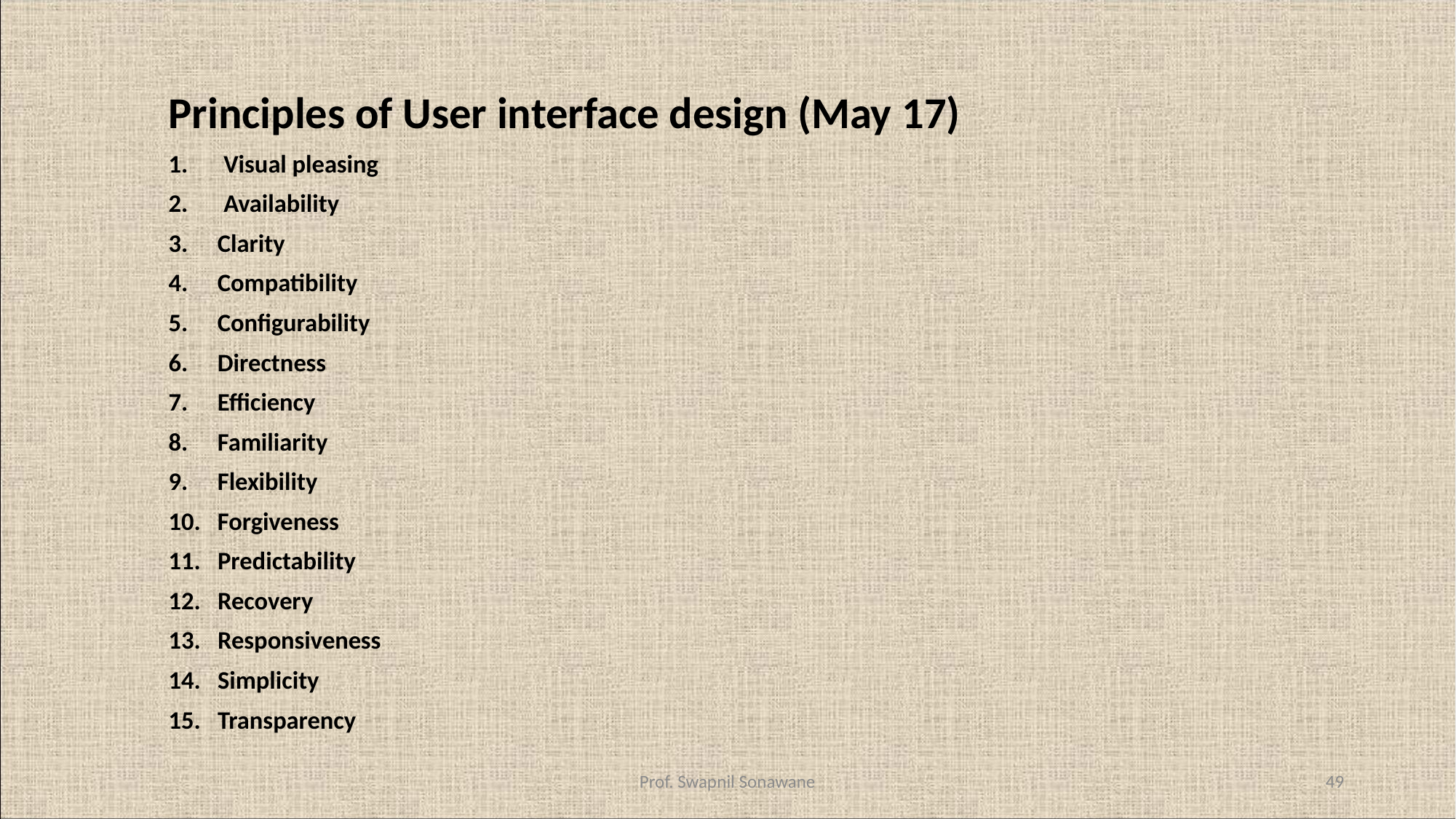

#
Principles of User interface design (May 17)
Visual pleasing
Availability
Clarity
Compatibility
Configurability
Directness
Efficiency
Familiarity
Flexibility
Forgiveness
11.   Predictability
12.   Recovery
13.   Responsiveness
14.   Simplicity
15.   Transparency

Prof. Swapnil Sonawane
49